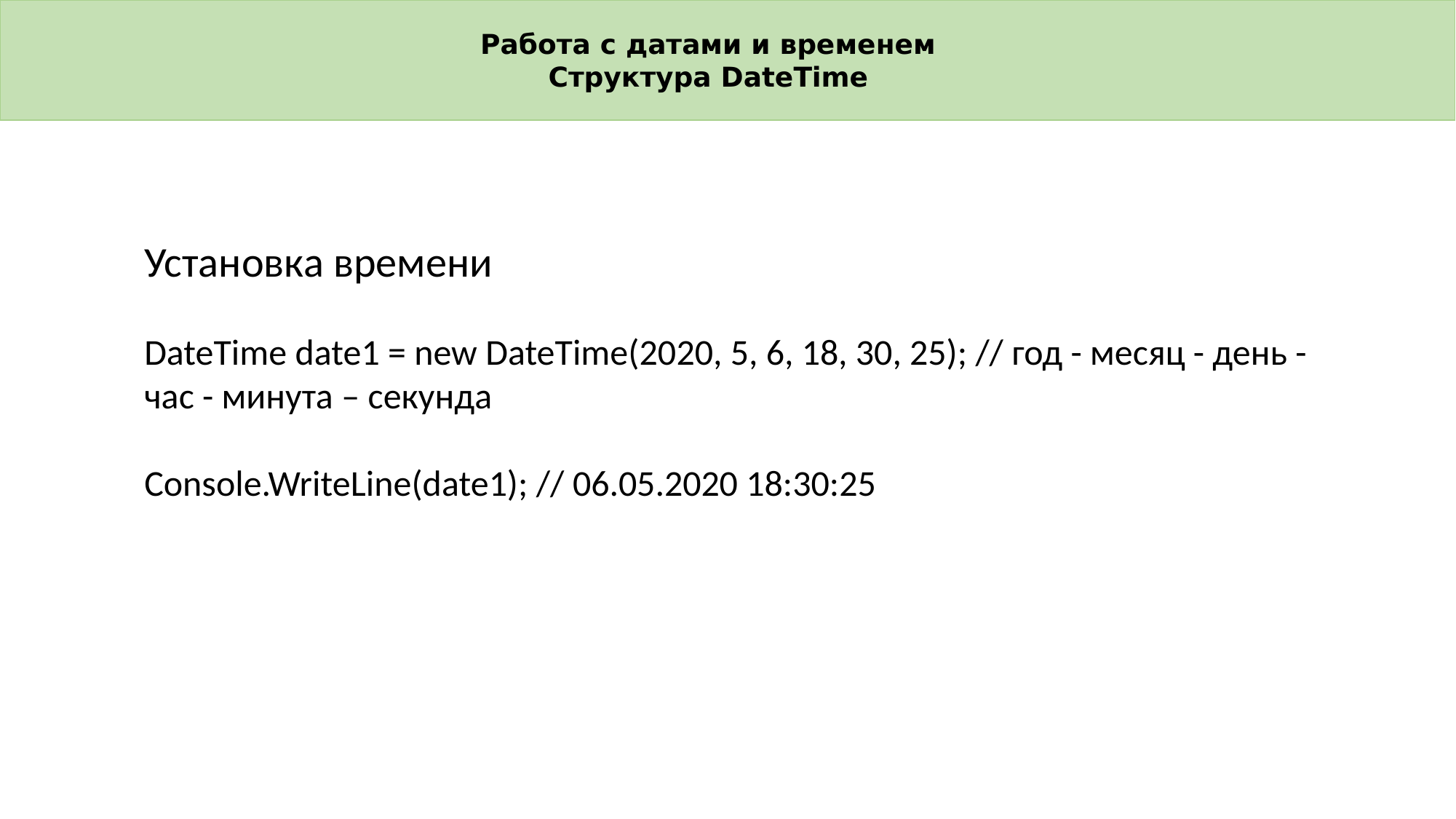

Работа с датами и временем
Структура DateTime
Установка времени

DateTime date1 = new DateTime(2020, 5, 6, 18, 30, 25); // год - месяц - день - час - минута – секунда

Console.WriteLine(date1); // 06.05.2020 18:30:25